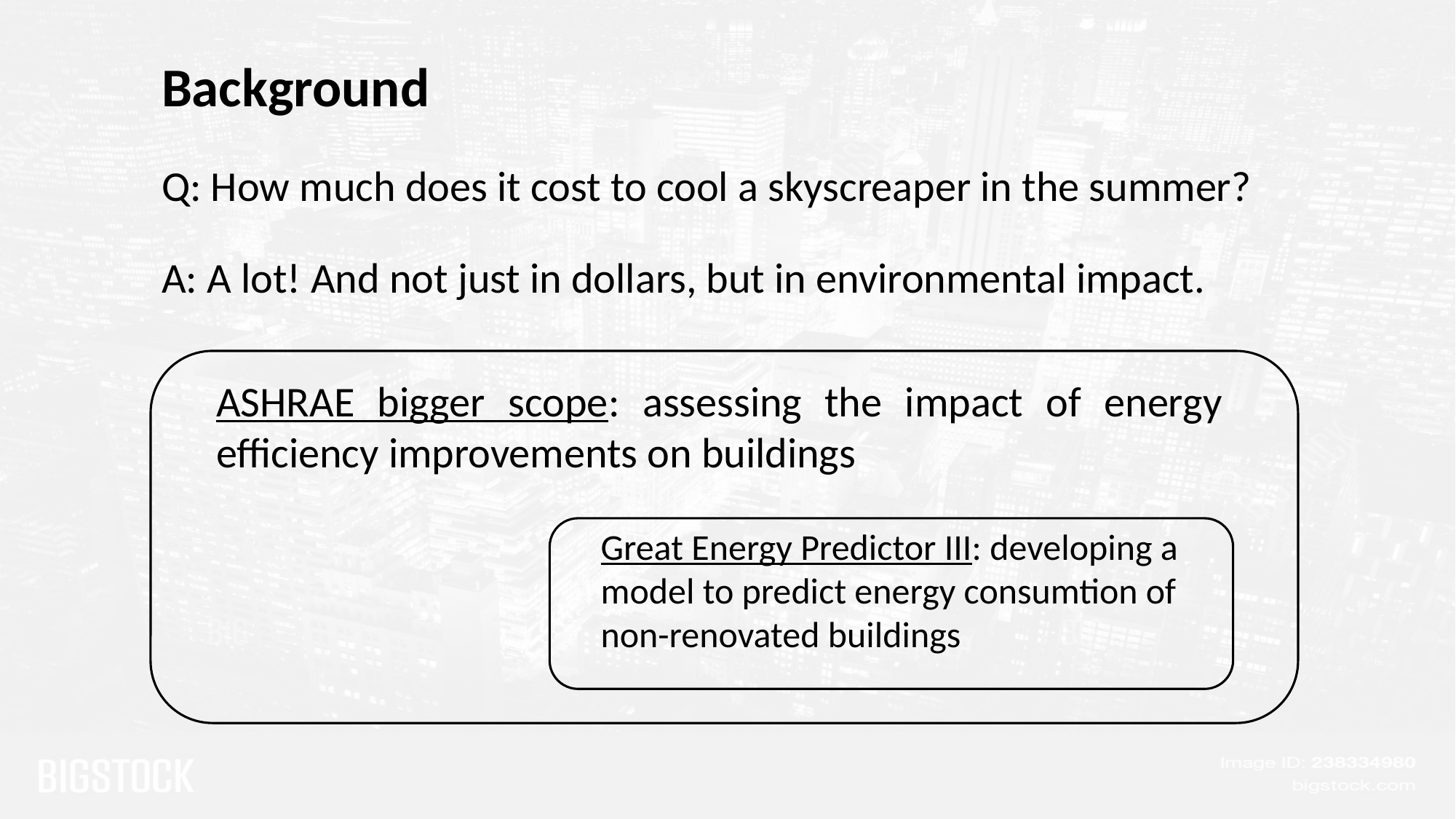

# Background Q: How much does it cost to cool a skyscreaper in the summer? A: A lot! And not just in dollars, but in environmental impact.

ASHRAE bigger scope: assessing the impact of energy efficiency improvements on buildings

Great Energy Predictor III: developing a model to predict energy consumtion of non-renovated buildings